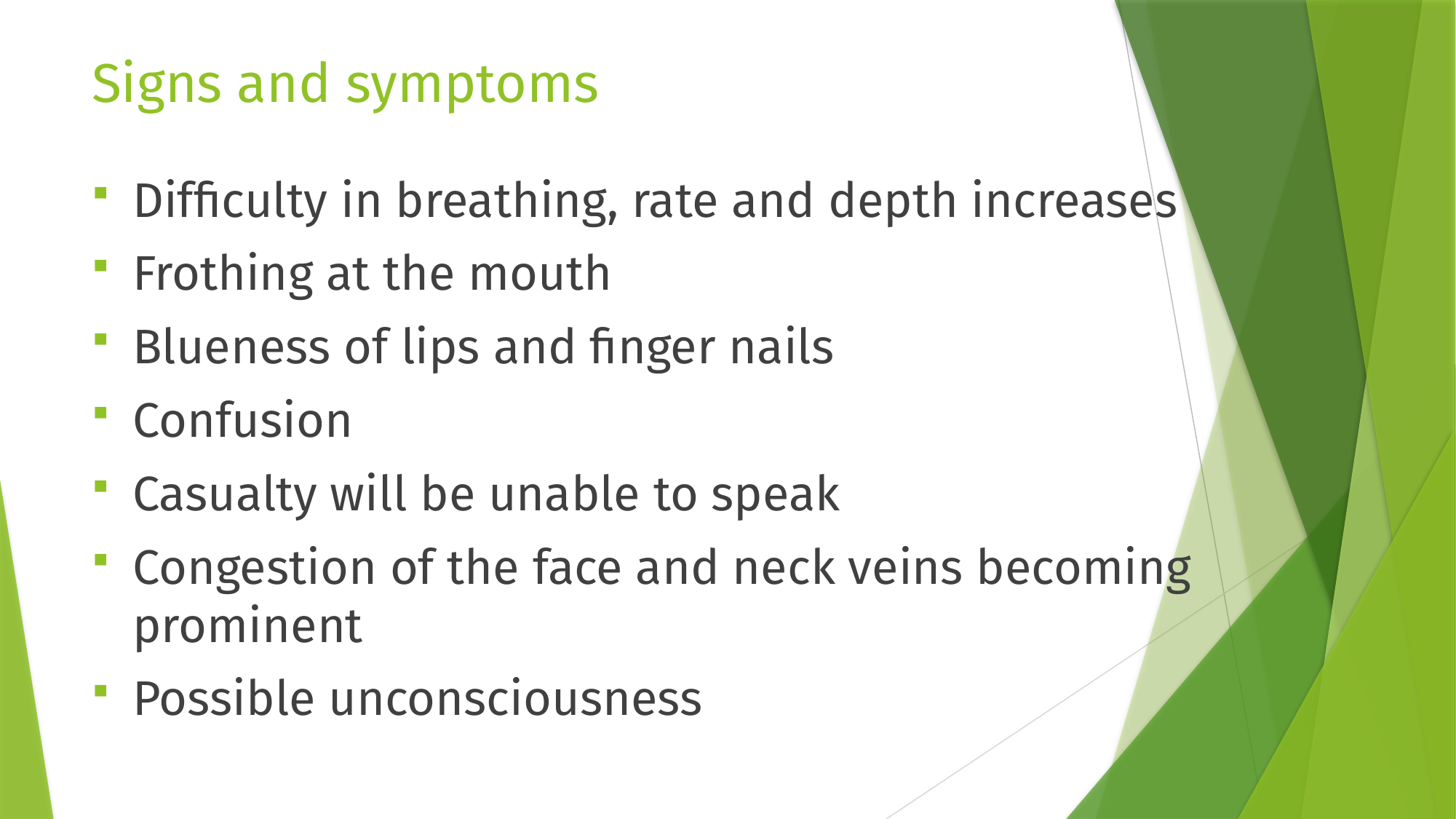

# Signs and symptoms
Difficulty in breathing, rate and depth increases
Frothing at the mouth
Blueness of lips and finger nails
Confusion
Casualty will be unable to speak
Congestion of the face and neck veins becoming prominent
Possible unconsciousness